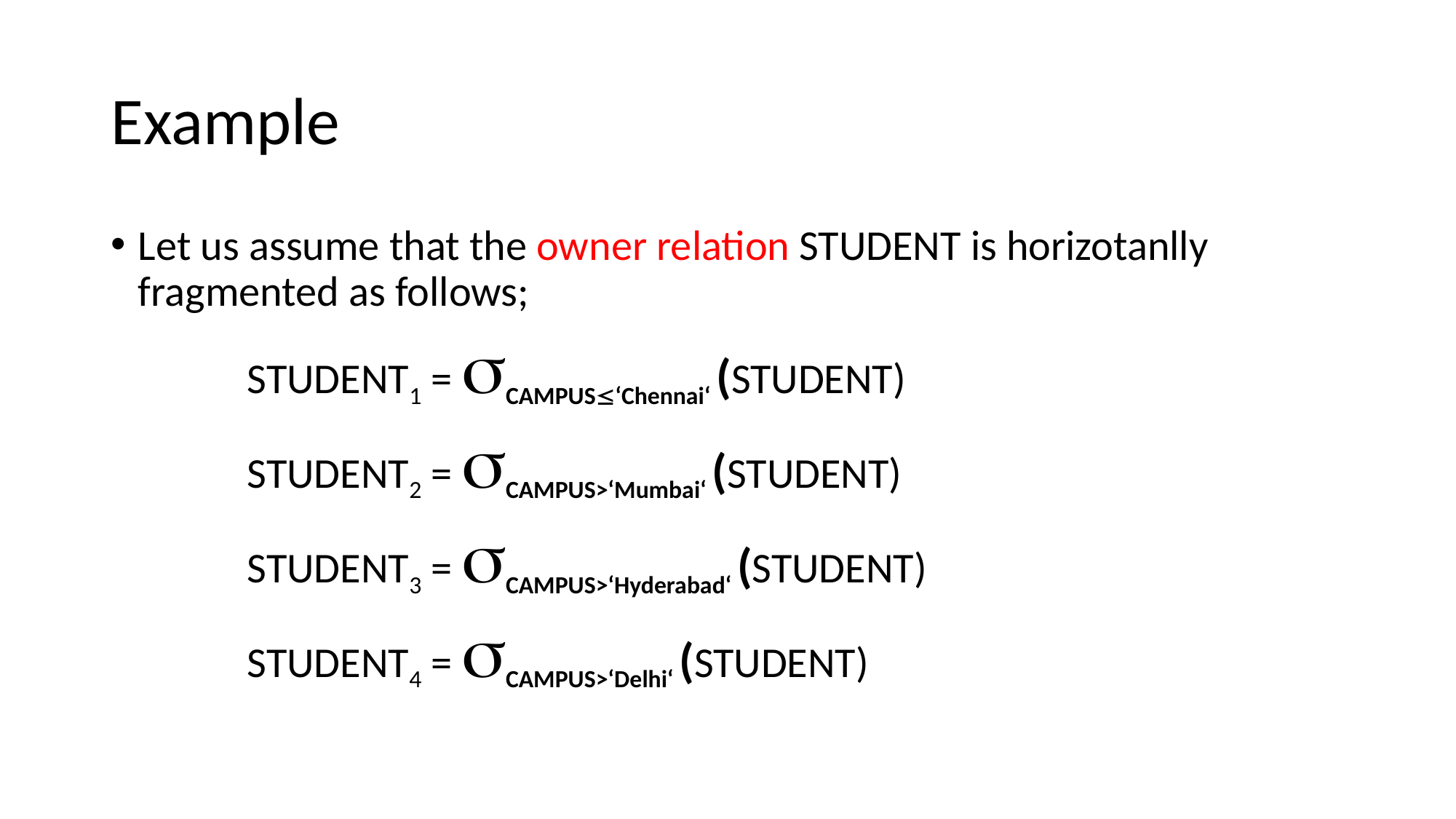

# Example
Let us assume that the owner relation STUDENT is horizotanlly fragmented as follows;
		STUDENT1 = σCAMPUS≤‘Chennai‘ (STUDENT)
		STUDENT2 = σCAMPUS>‘Mumbai‘ (STUDENT)
		STUDENT3 = σCAMPUS>‘Hyderabad‘ (STUDENT)
		STUDENT4 = σCAMPUS>‘Delhi‘ (STUDENT)